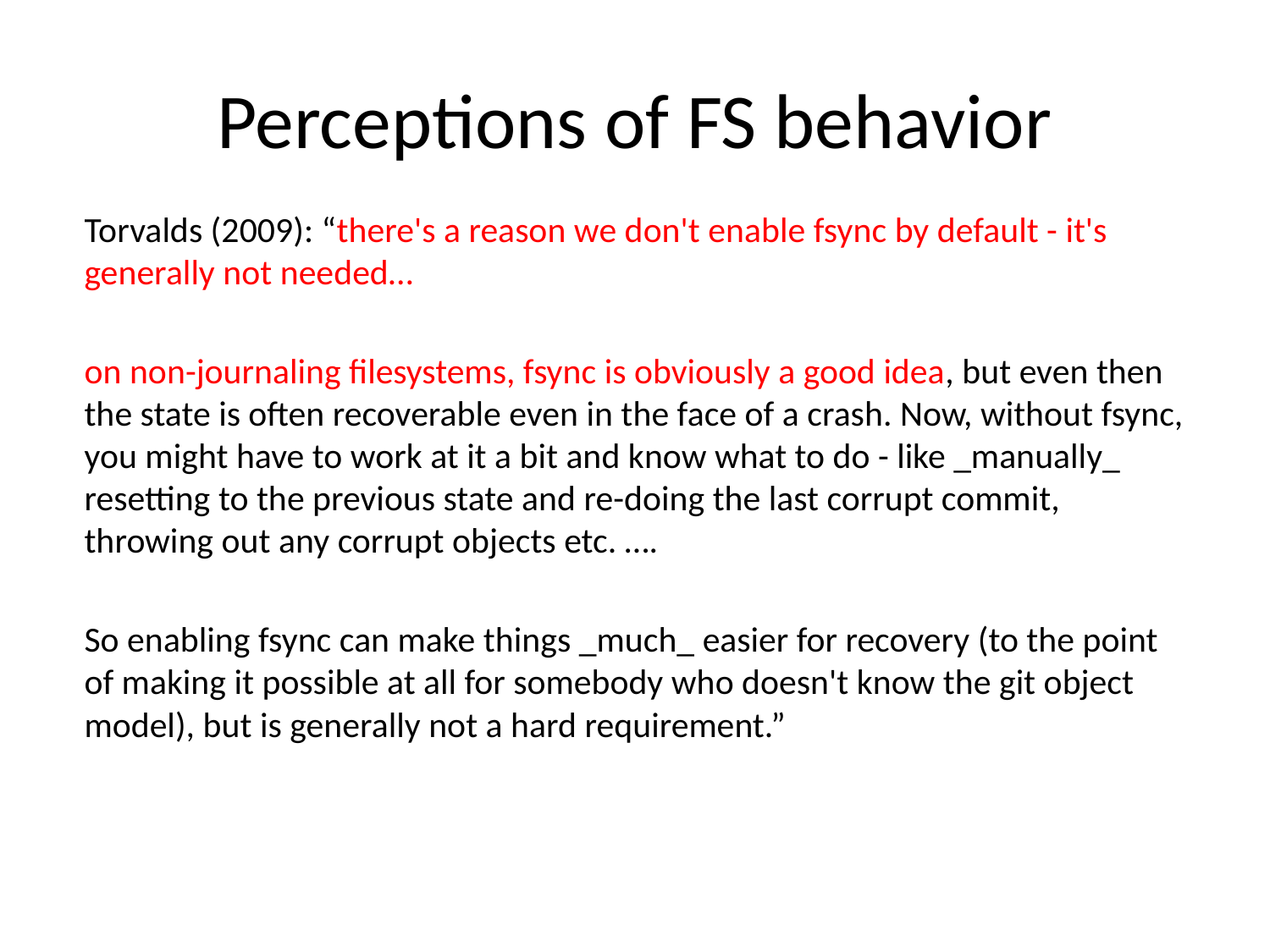

# Perceptions of FS behavior
Torvalds (2009): “there's a reason we don't enable fsync by default - it's generally not needed…

on non-journaling filesystems, fsync is obviously a good idea, but even then the state is often recoverable even in the face of a crash. Now, without fsync, you might have to work at it a bit and know what to do - like _manually_ resetting to the previous state and re-doing the last corrupt commit, throwing out any corrupt objects etc. ….

So enabling fsync can make things _much_ easier for recovery (to the point of making it possible at all for somebody who doesn't know the git object model), but is generally not a hard requirement.”